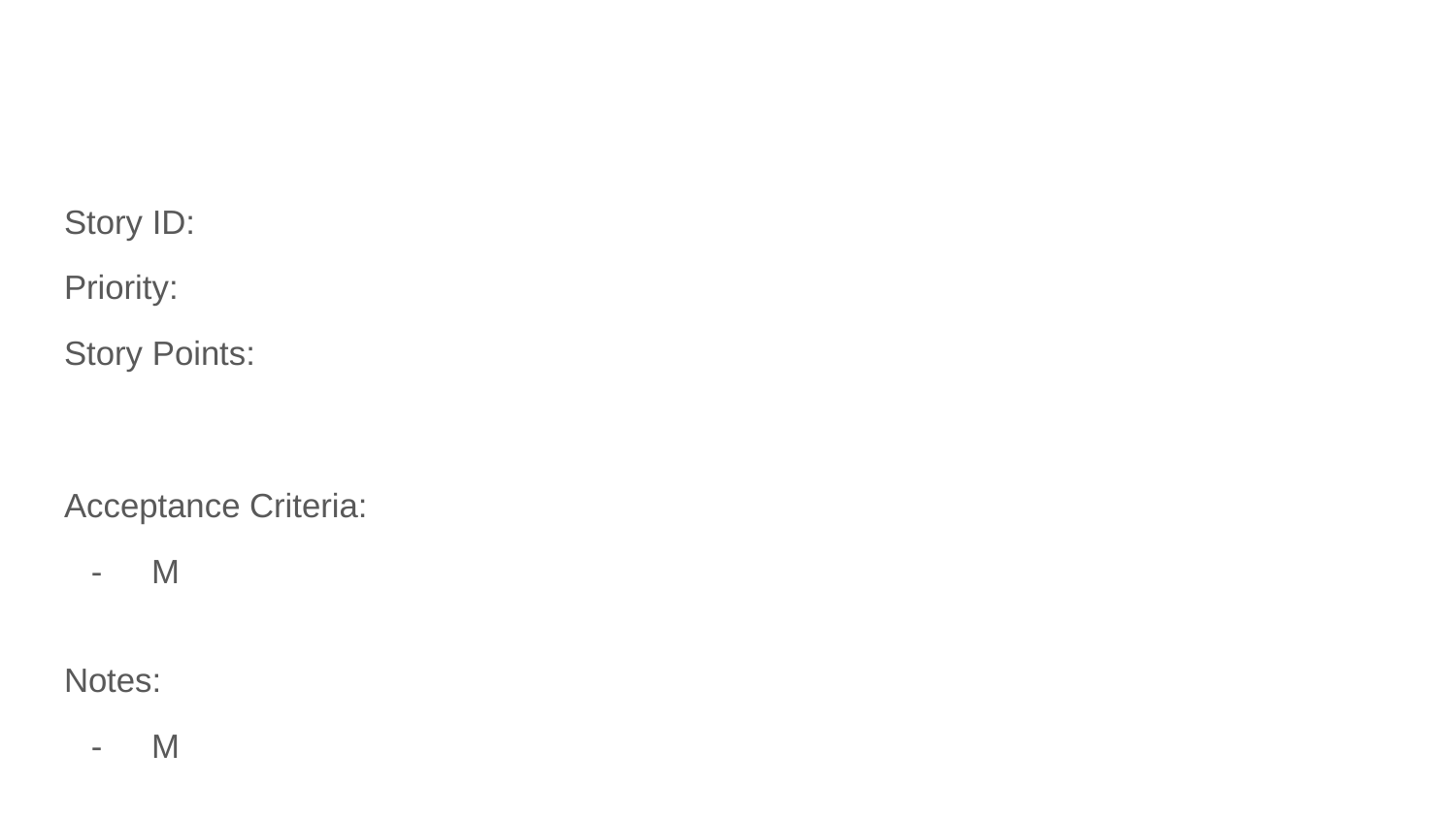

#
Story ID:
Priority:
Story Points:
Acceptance Criteria:
M

Notes:
M